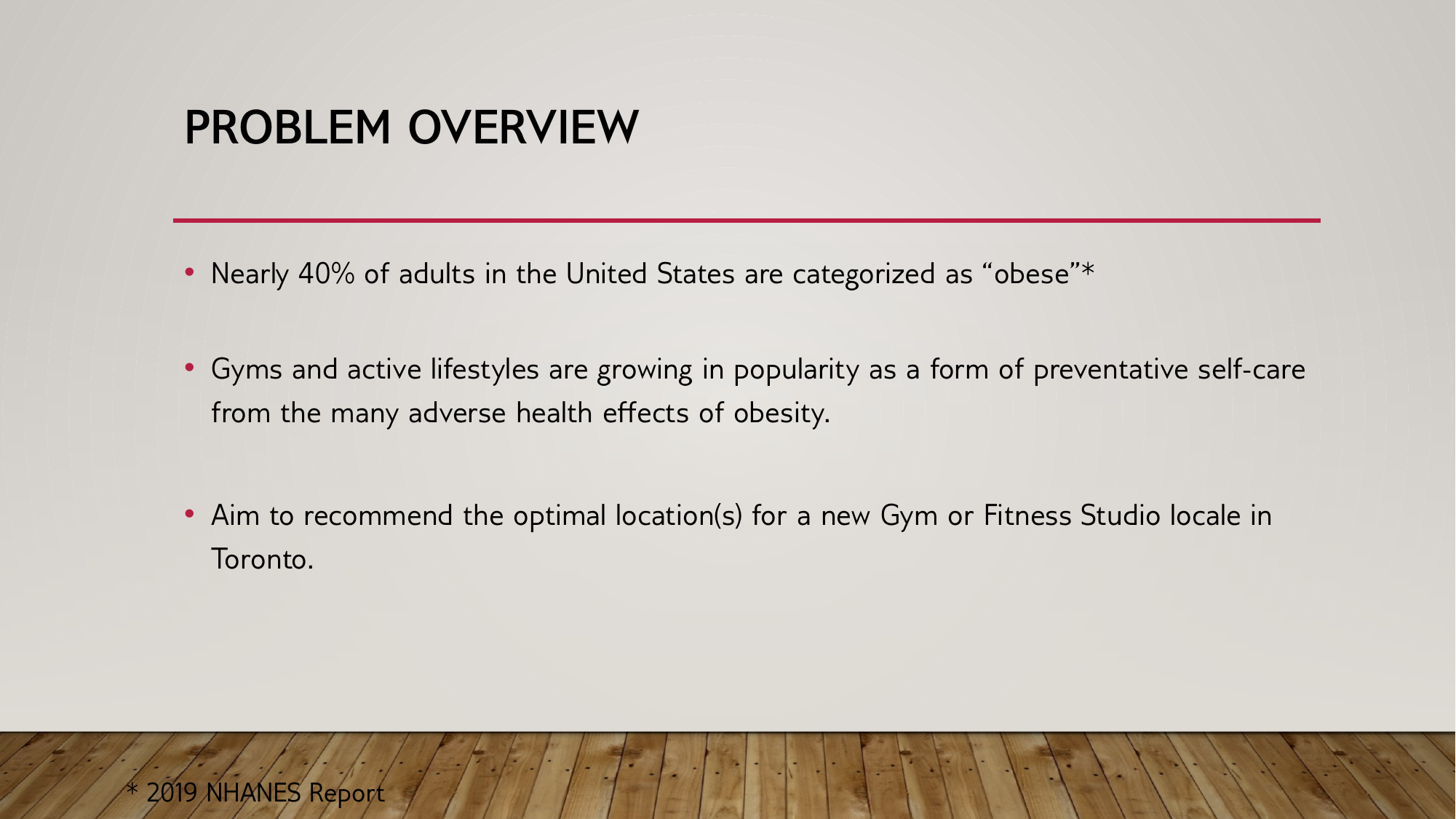

# Problem Overview
Nearly 40% of adults in the United States are categorized as “obese”*
Gyms and active lifestyles are growing in popularity as a form of preventative self-care from the many adverse health effects of obesity.
Aim to recommend the optimal location(s) for a new Gym or Fitness Studio locale in Toronto.
* 2019 NHANES Report